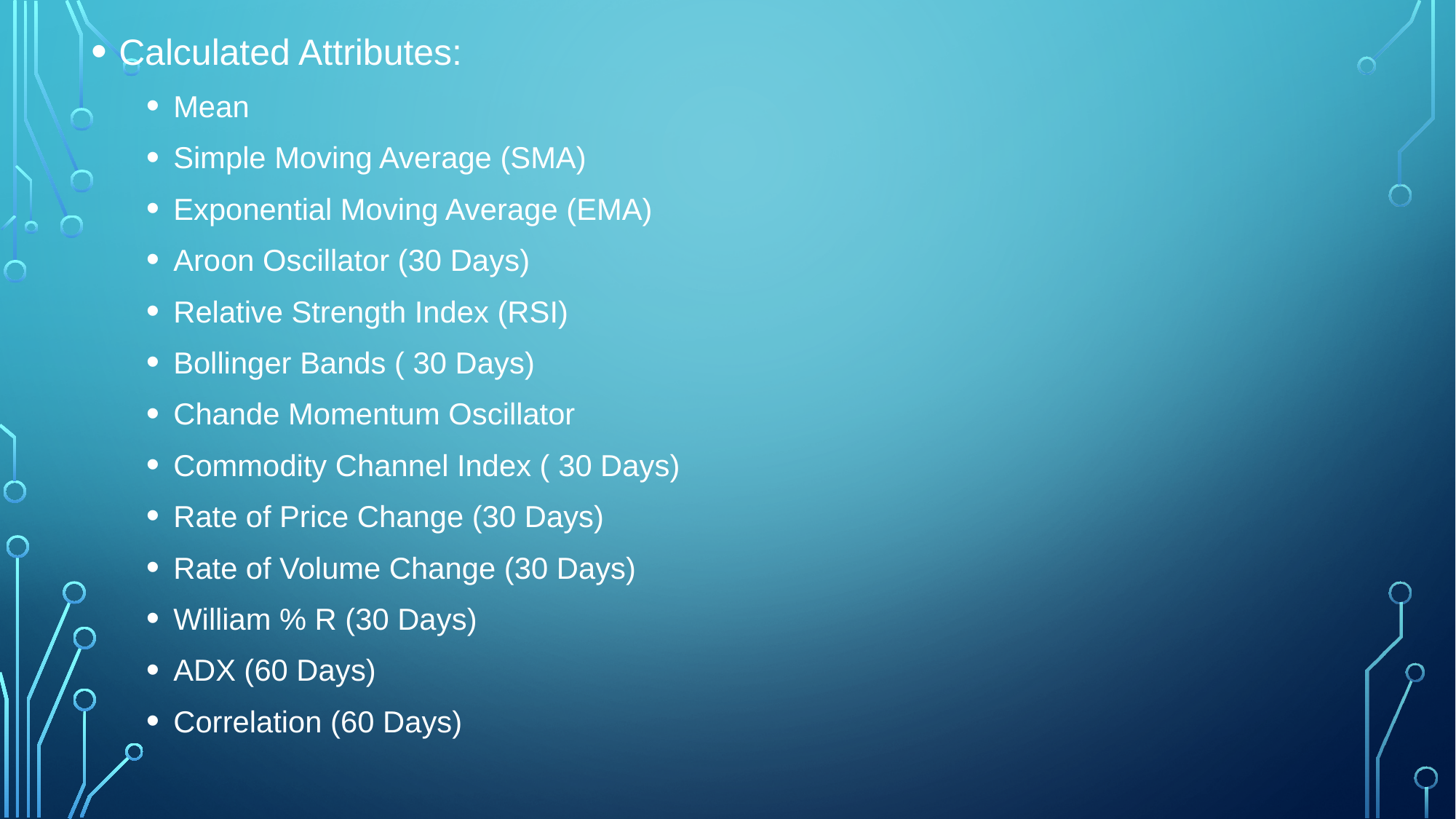

Calculated Attributes:
Mean
Simple Moving Average (SMA)
Exponential Moving Average (EMA)
Aroon Oscillator (30 Days)
Relative Strength Index (RSI)
Bollinger Bands ( 30 Days)
Chande Momentum Oscillator
Commodity Channel Index ( 30 Days)
Rate of Price Change (30 Days)
Rate of Volume Change (30 Days)
William % R (30 Days)
ADX (60 Days)
Correlation (60 Days)